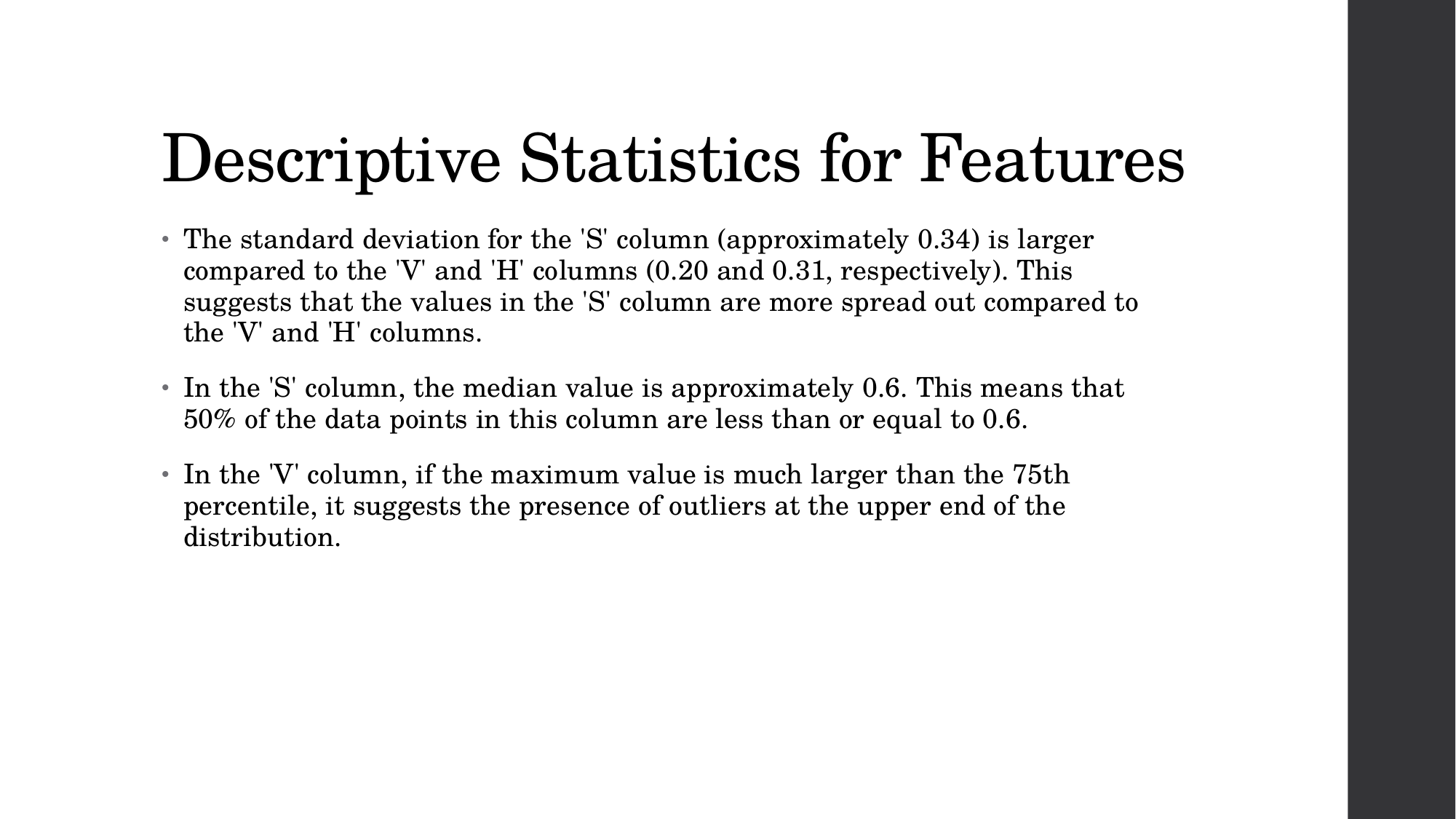

# Descriptive Statistics for Features
The standard deviation for the 'S' column (approximately 0.34) is larger compared to the 'V' and 'H' columns (0.20 and 0.31, respectively). This suggests that the values in the 'S' column are more spread out compared to the 'V' and 'H' columns.
In the 'S' column, the median value is approximately 0.6. This means that 50% of the data points in this column are less than or equal to 0.6.
In the 'V' column, if the maximum value is much larger than the 75th percentile, it suggests the presence of outliers at the upper end of the distribution.